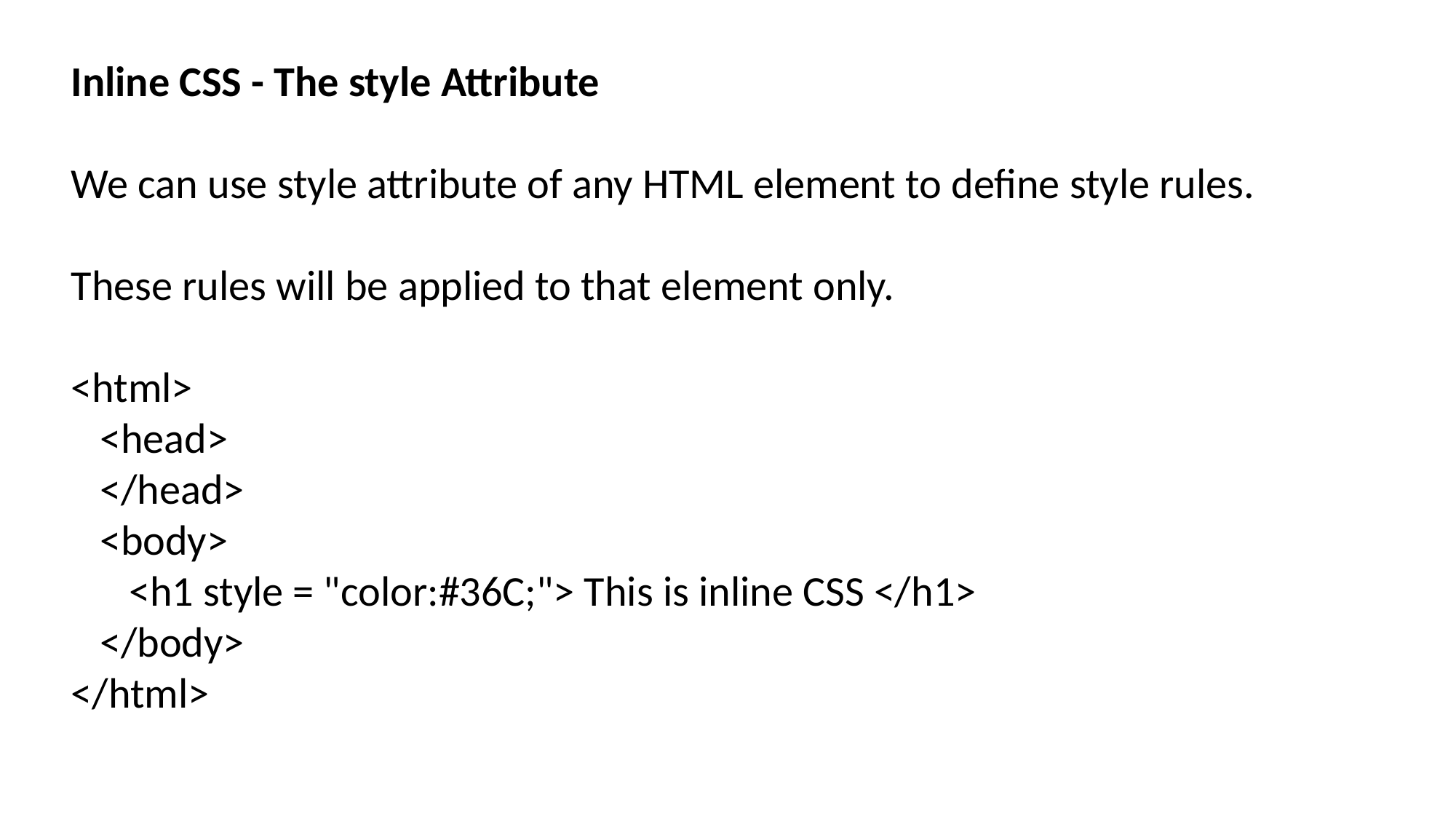

Inline CSS - The style Attribute

We can use style attribute of any HTML element to define style rules.

These rules will be applied to that element only.

<html>
   <head>
   </head>
   <body>
      <h1 style = "color:#36C;"> This is inline CSS </h1>
   </body>
</html>